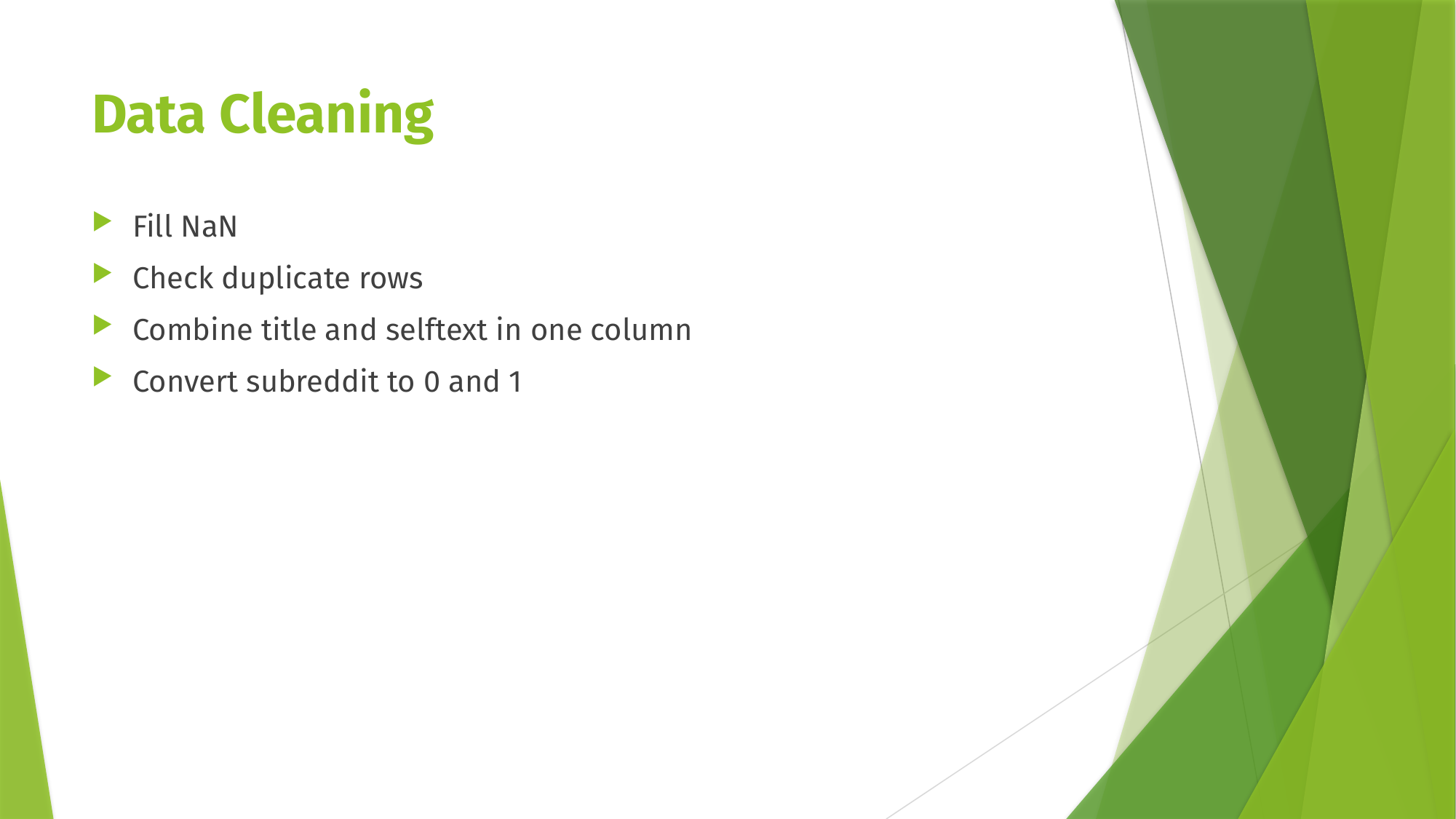

# Data Cleaning
Fill NaN
Check duplicate rows
Combine title and selftext in one column
Convert subreddit to 0 and 1